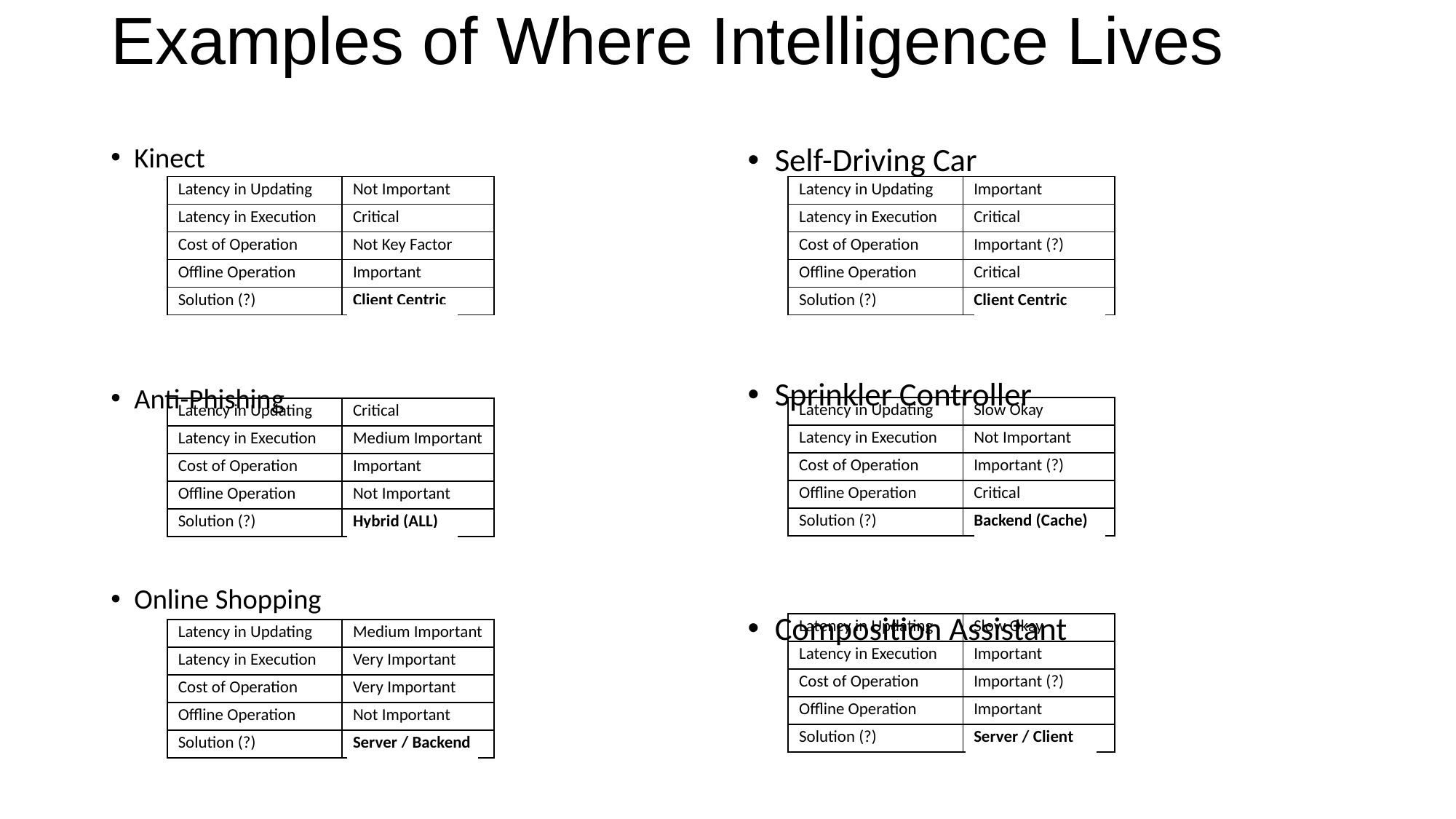

# Examples of Where Intelligence Lives
Kinect

Anti-Phishing

Online Shopping
Self-Driving Car

Sprinkler Controller

Composition Assistant

| Latency in Updating | Not Important |
| --- | --- |
| Latency in Execution | Critical |
| Cost of Operation | Not Key Factor |
| Offline Operation | Important |
| Solution (?) | Client Centric |
| Latency in Updating | Important |
| --- | --- |
| Latency in Execution | Critical |
| Cost of Operation | Important (?) |
| Offline Operation | Critical |
| Solution (?) | Client Centric |

| Latency in Updating | Slow Okay |
| --- | --- |
| Latency in Execution | Not Important |
| Cost of Operation | Important (?) |
| Offline Operation | Critical |
| Solution (?) | Backend (Cache) |
| Latency in Updating | Critical |
| --- | --- |
| Latency in Execution | Medium Important |
| Cost of Operation | Important |
| Offline Operation | Not Important |
| Solution (?) | Hybrid (ALL) |

| Latency in Updating | Slow Okay |
| --- | --- |
| Latency in Execution | Important |
| Cost of Operation | Important (?) |
| Offline Operation | Important |
| Solution (?) | Server / Client |
| Latency in Updating | Medium Important |
| --- | --- |
| Latency in Execution | Very Important |
| Cost of Operation | Very Important |
| Offline Operation | Not Important |
| Solution (?) | Server / Backend |